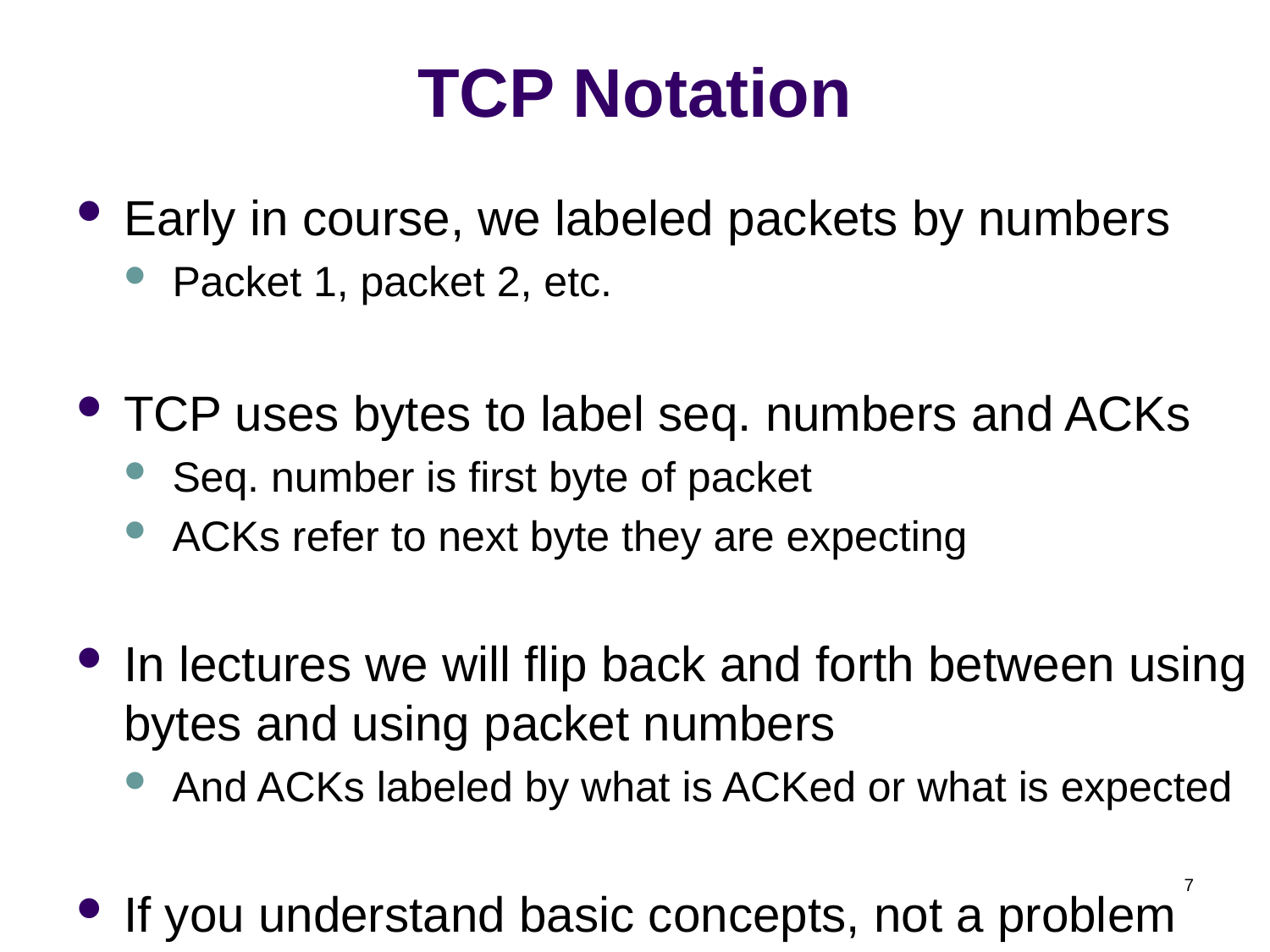

# TCP Notation
Early in course, we labeled packets by numbers
Packet 1, packet 2, etc.

TCP uses bytes to label seq. numbers and ACKs
Seq. number is first byte of packet
ACKs refer to next byte they are expecting

In lectures we will flip back and forth between using bytes and using packet numbers
And ACKs labeled by what is ACKed or what is expected

If you understand basic concepts, not a problem

7